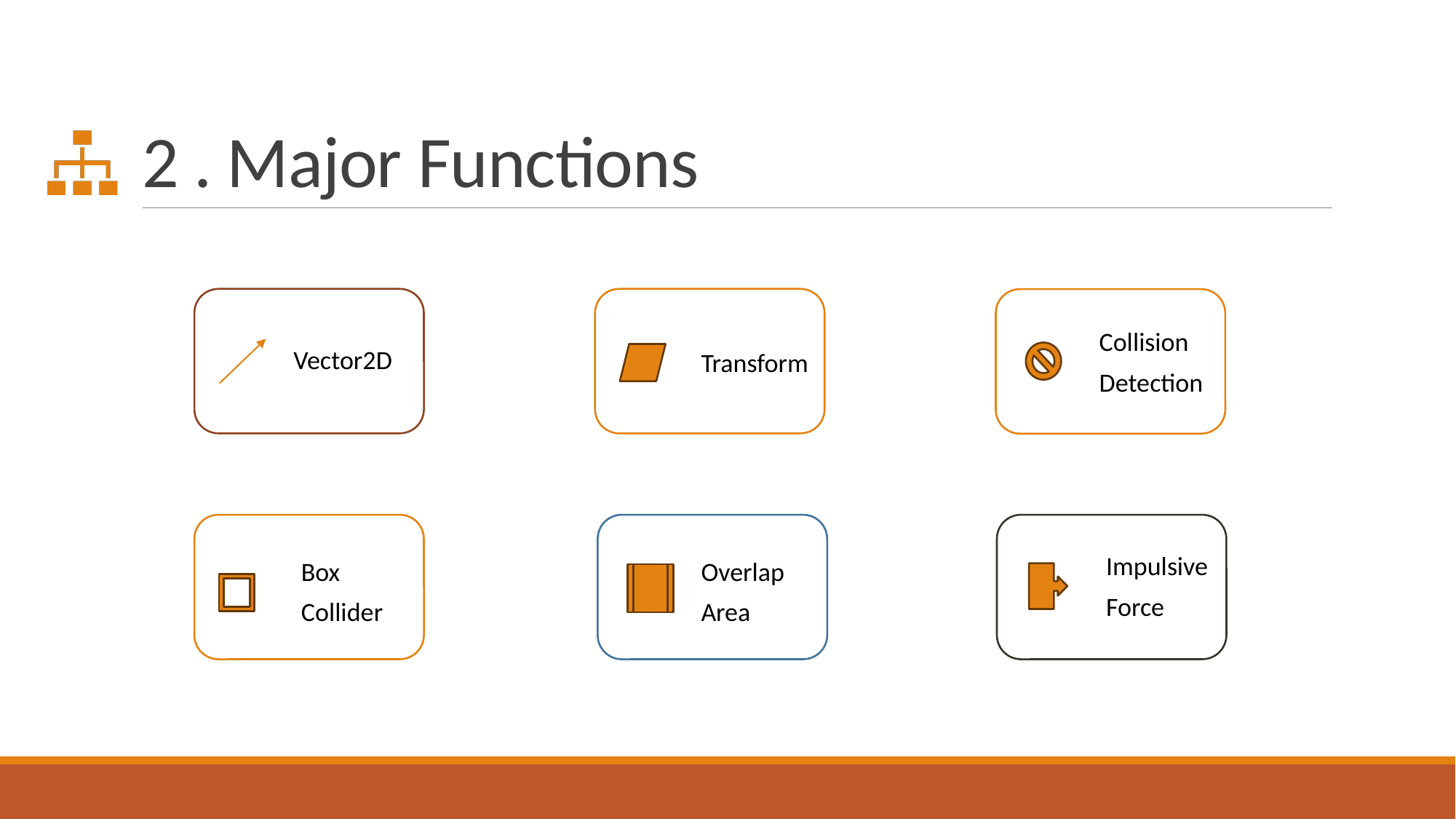

# 2 . Major Functions

Collision
Detection
Vector2D
Transform

Impulsive
Force
Box
Collider
Overlap
Area